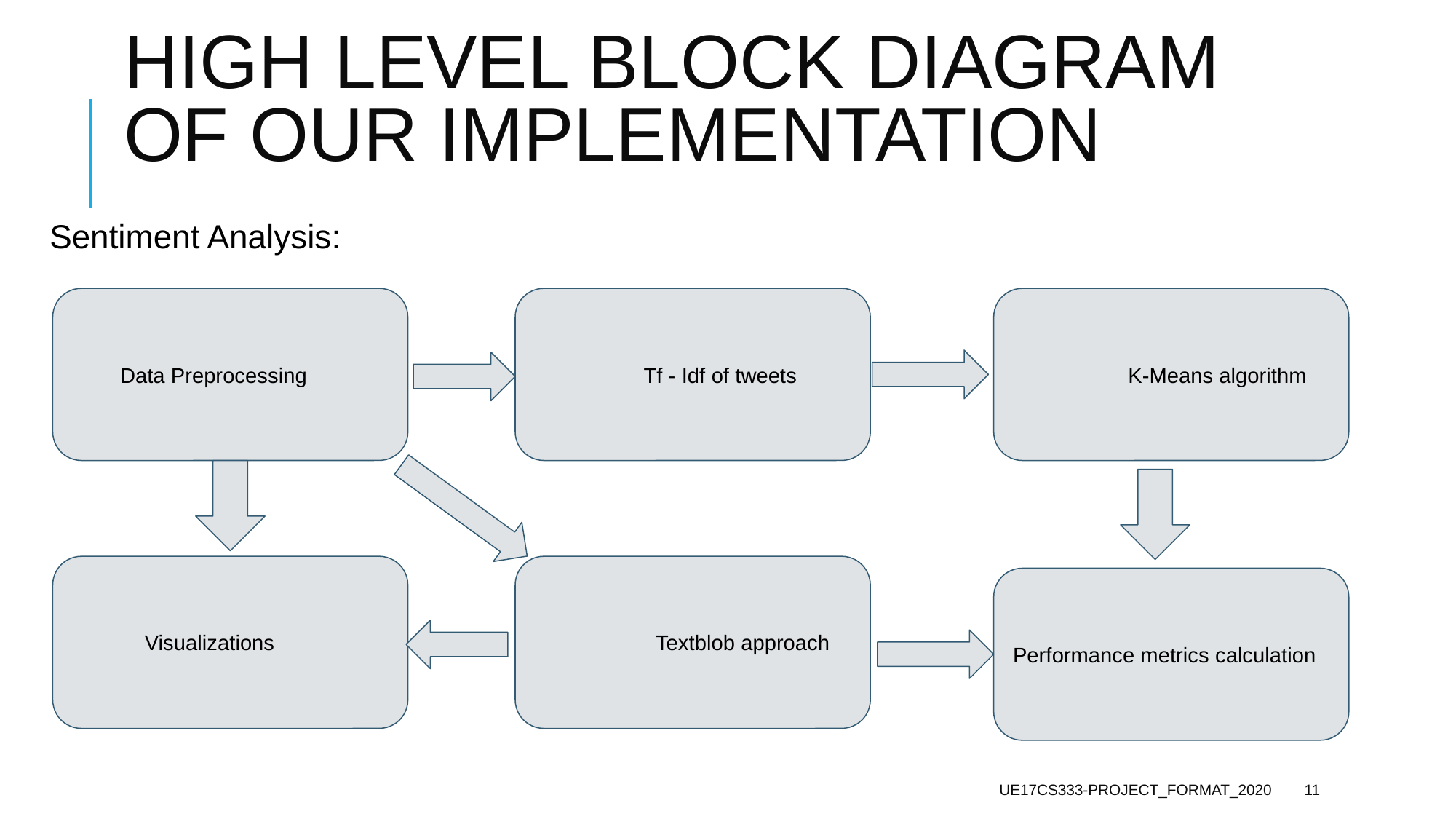

# HIGH LEVEL BLOCK DIAGRAM  OF OUR IMPLEMENTATION
Sentiment Analysis:

        Data Preprocessing
	Tf - Idf of tweets
	 K-Means algorithm

   Visualizations
	  Textblob approach
Performance metrics calculation

UE17CS333-PROJECT_FORMAT_2020
11